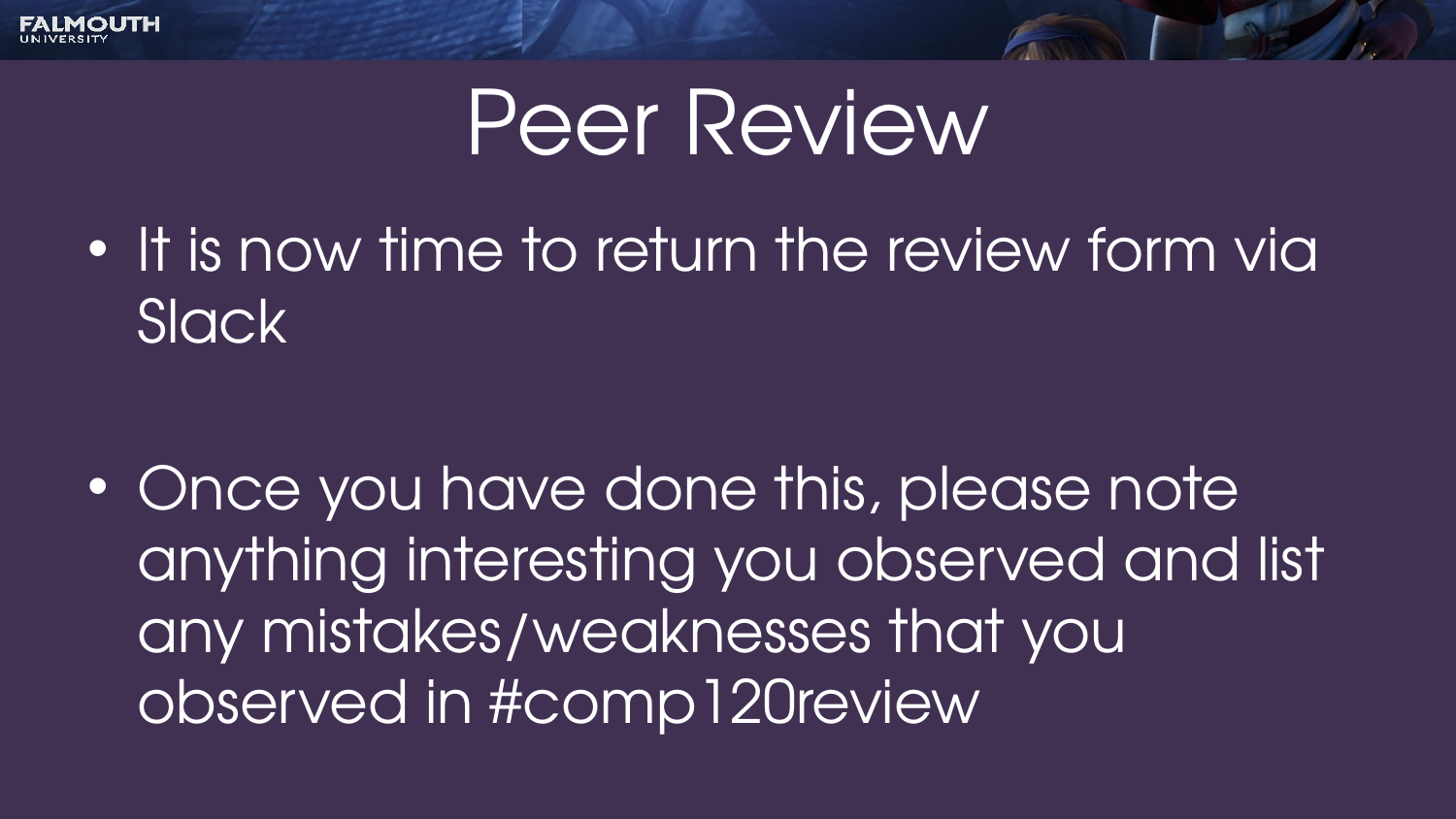

# Peer Review
It is now time to return the review form via Slack

Once you have done this, please note anything interesting you observed and list any mistakes/weaknesses that you observed in #comp120review